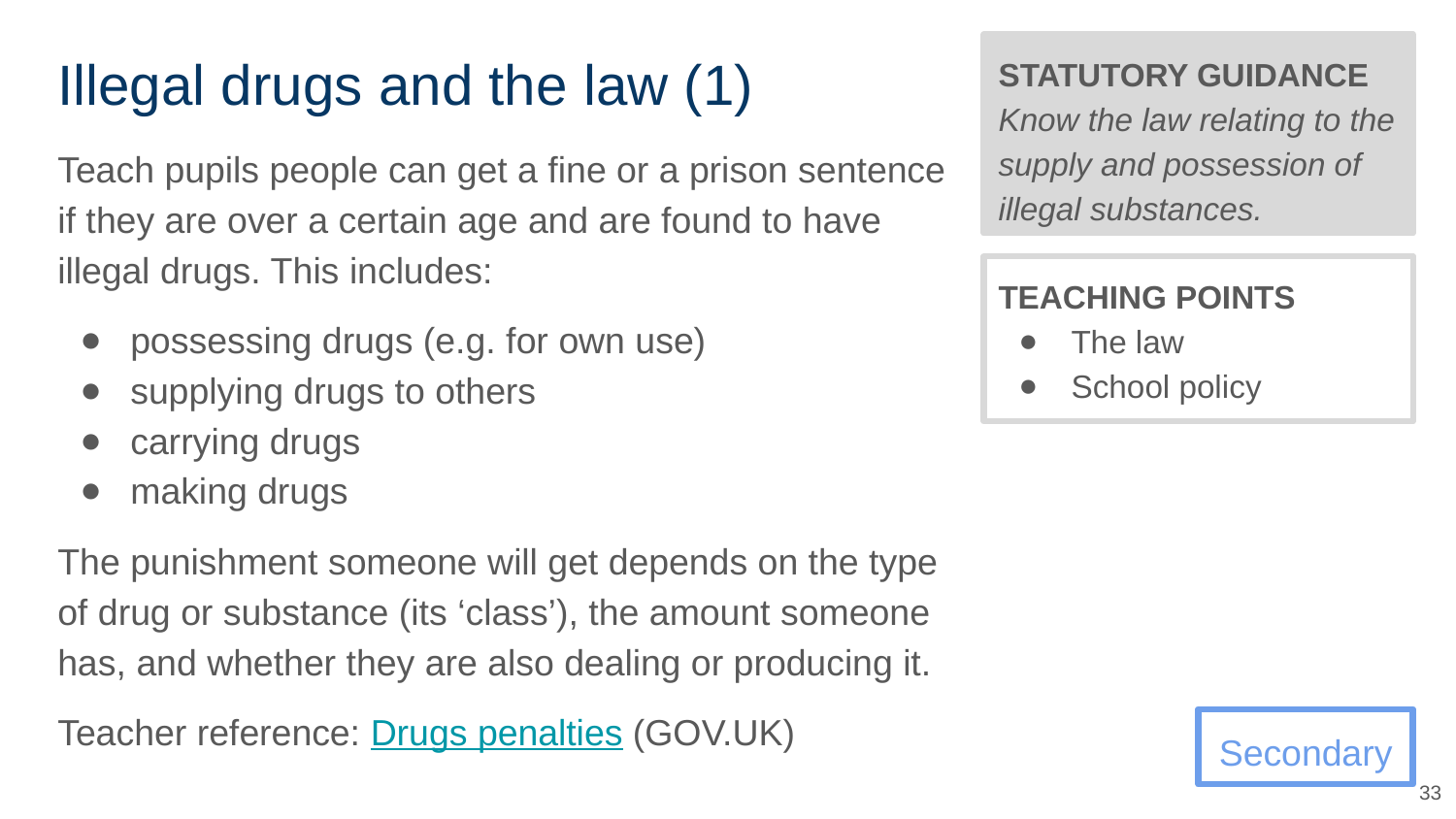

# Illegal drugs and the law (1)
STATUTORY GUIDANCE
Know the law relating to the supply and possession of illegal substances.
Teach pupils people can get a fine or a prison sentence if they are over a certain age and are found to have illegal drugs. This includes:
possessing drugs (e.g. for own use)
supplying drugs to others
carrying drugs
making drugs
The punishment someone will get depends on the type of drug or substance (its ‘class’), the amount someone has, and whether they are also dealing or producing it.
Teacher reference: Drugs penalties (GOV.UK)

TEACHING POINTS
The law
School policy

Secondary
33